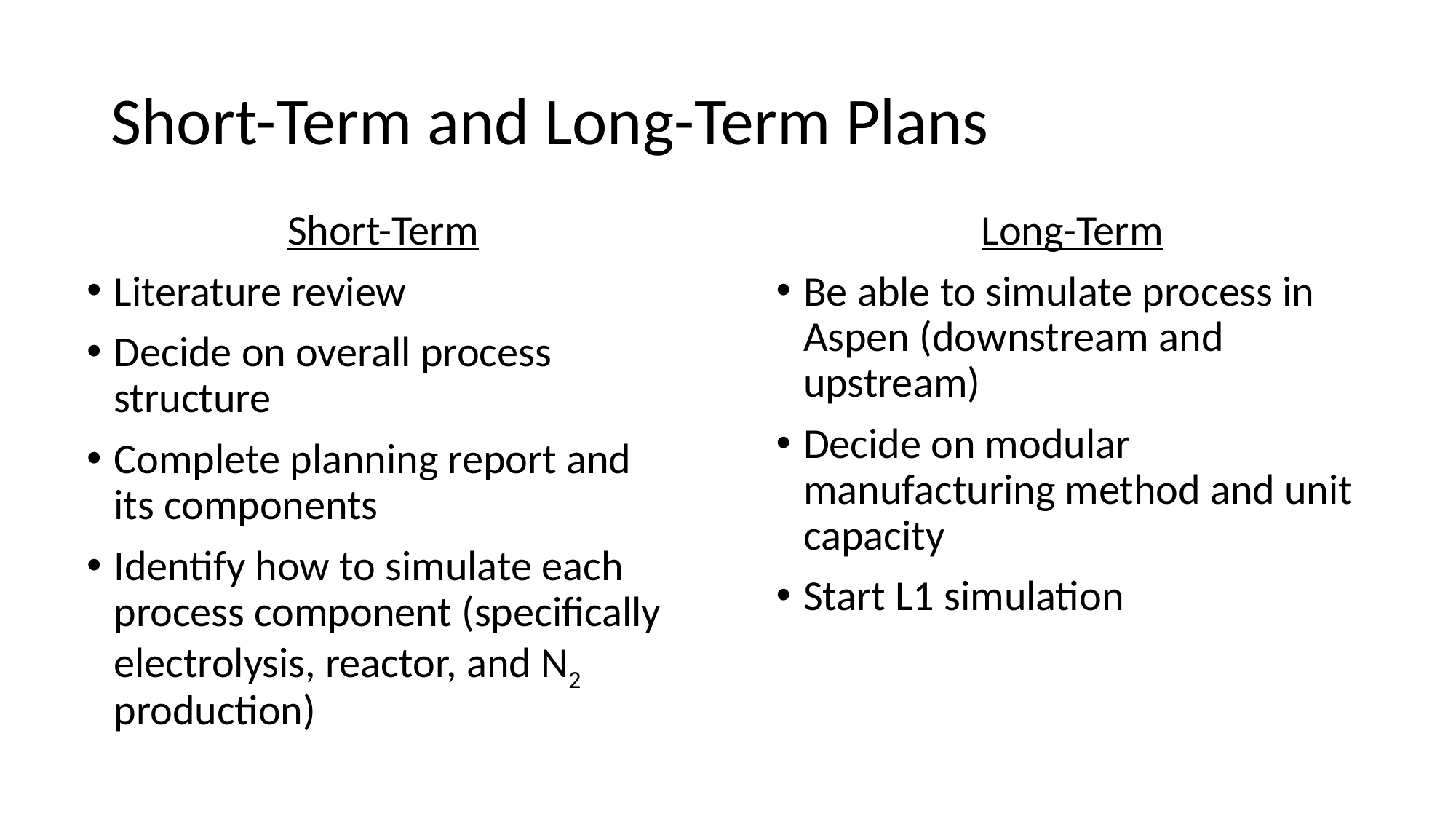

# Short-Term and Long-Term Plans
Short-Term
Literature review
Decide on overall process structure
Complete planning report and its components
Identify how to simulate each process component (specifically electrolysis, reactor, and N2 production)

Long-Term
Be able to simulate process in Aspen (downstream and upstream)
Decide on modular manufacturing method and unit capacity
Start L1 simulation